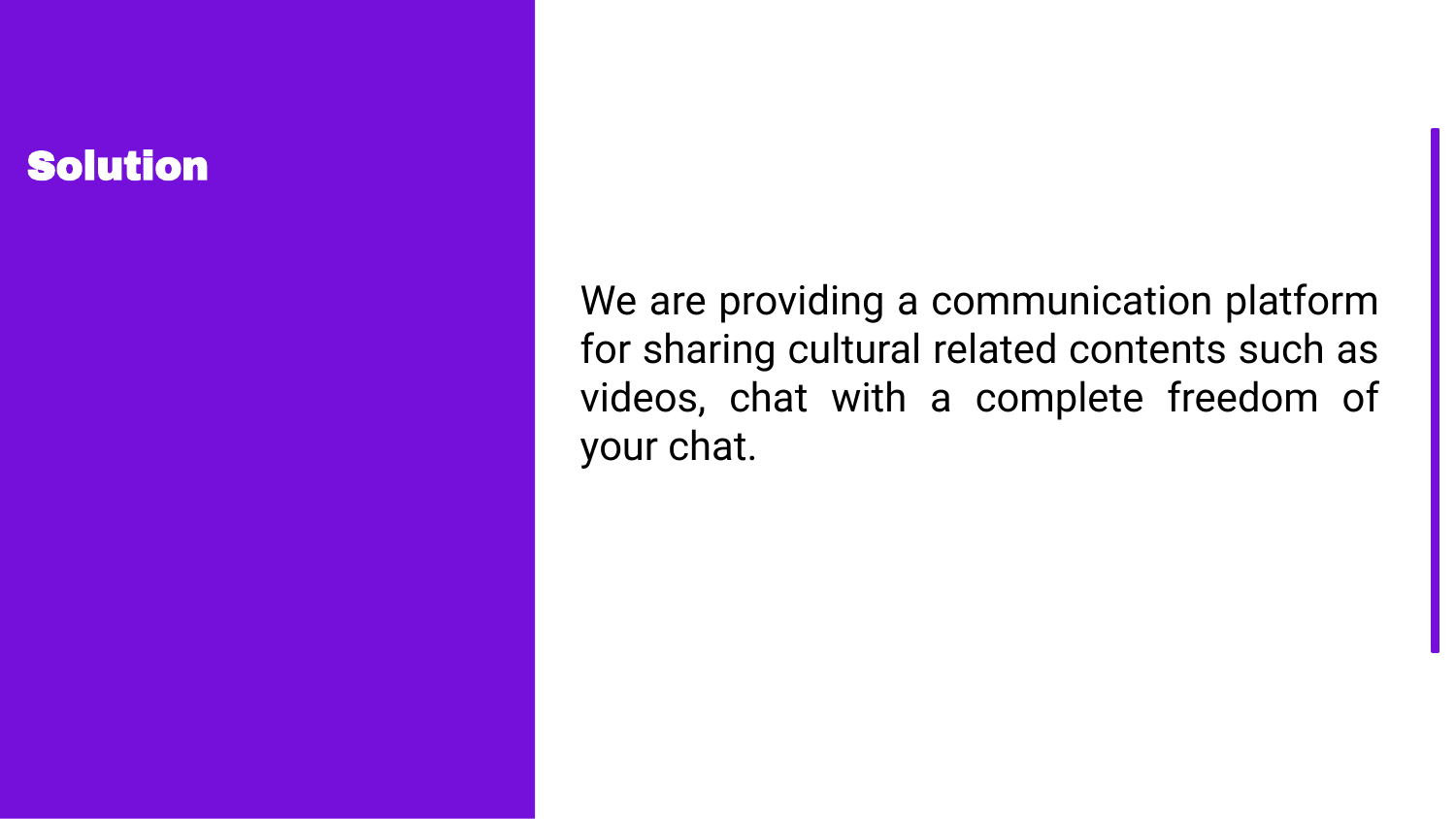

Solution
We are providing a communication platform for sharing cultural related contents such as videos, chat with a complete freedom of your chat.